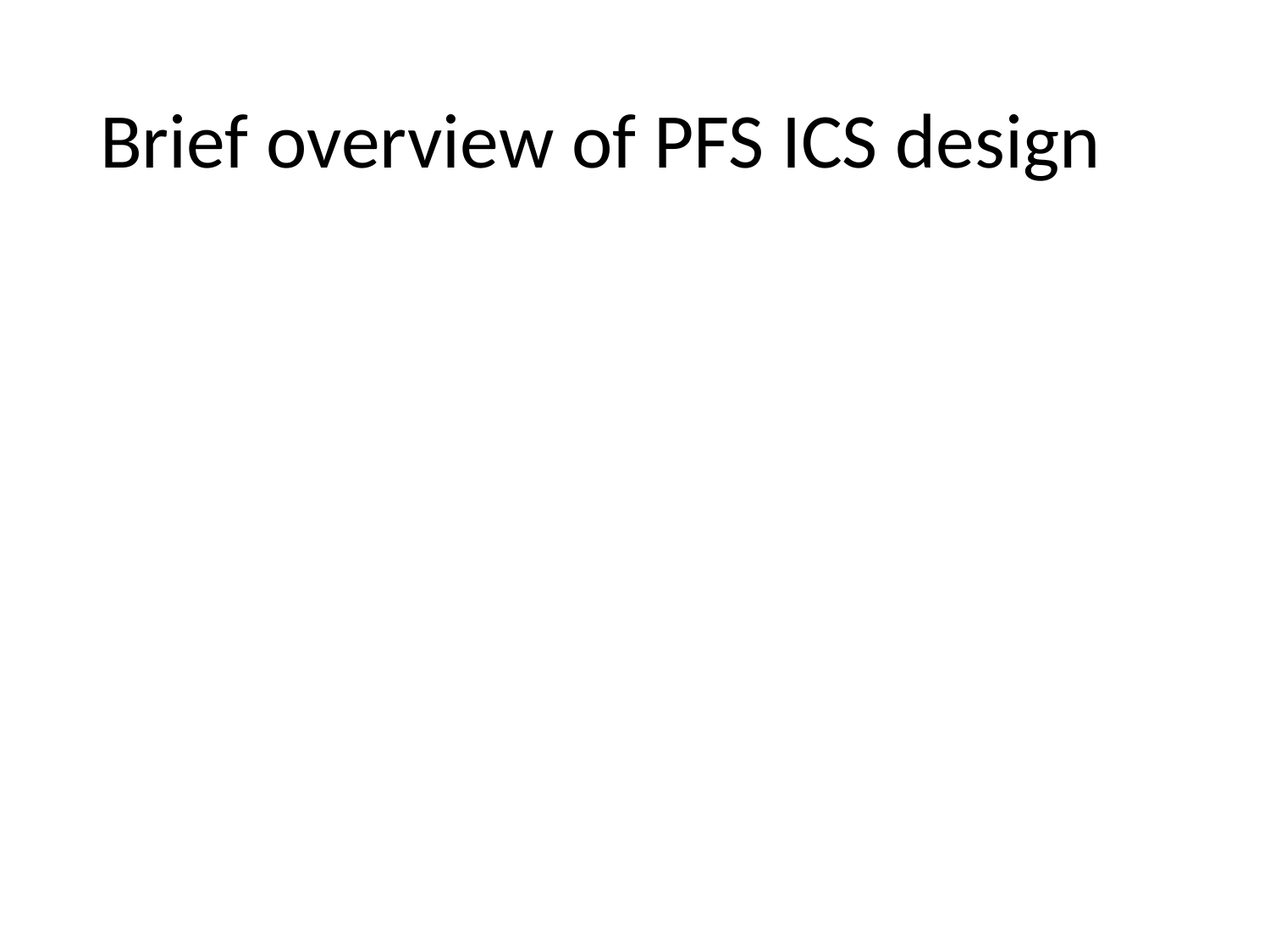

# Brief overview of PFS ICS design